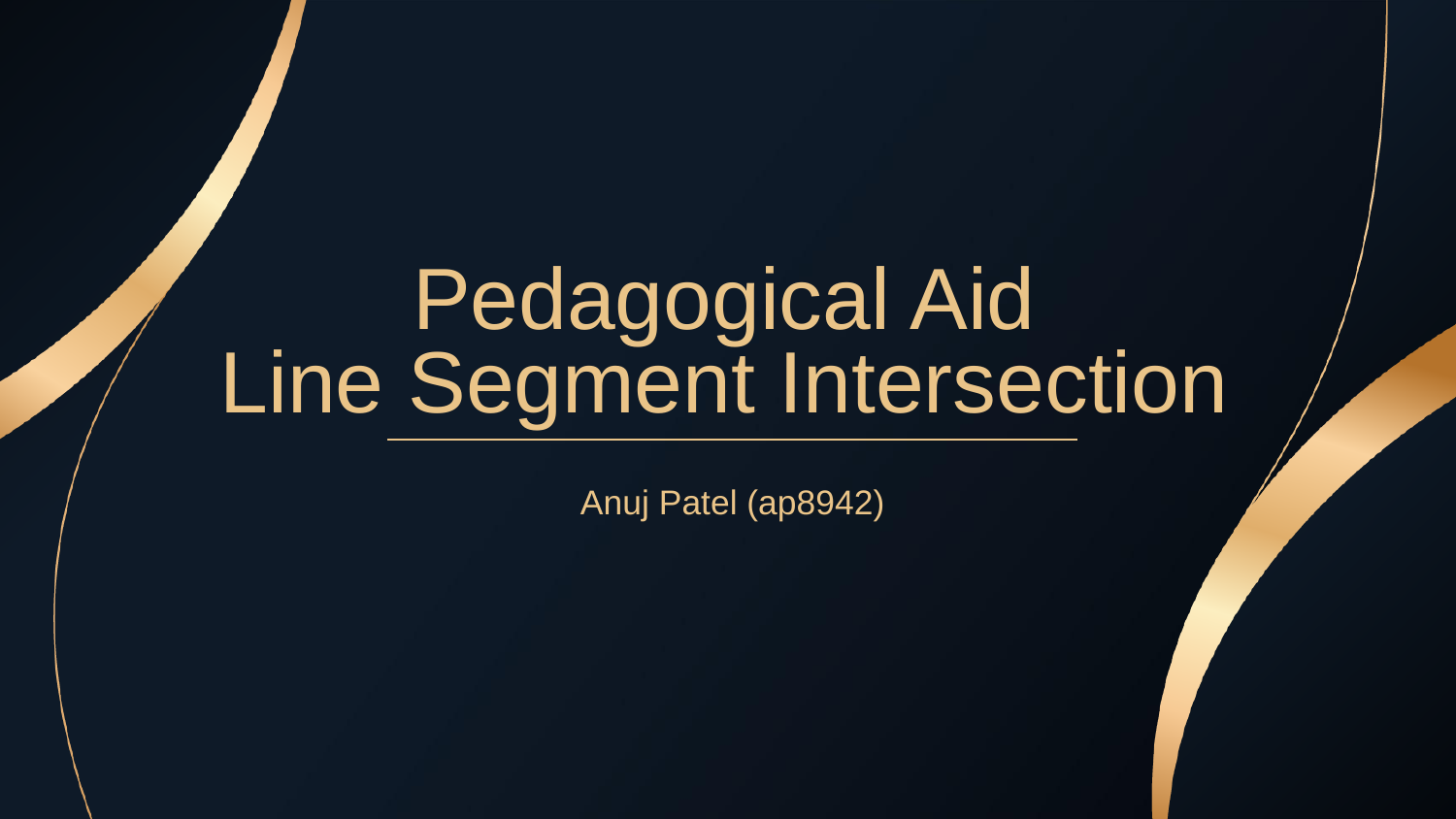

# Pedagogical Aid
Line Segment Intersection
Anuj Patel (ap8942)